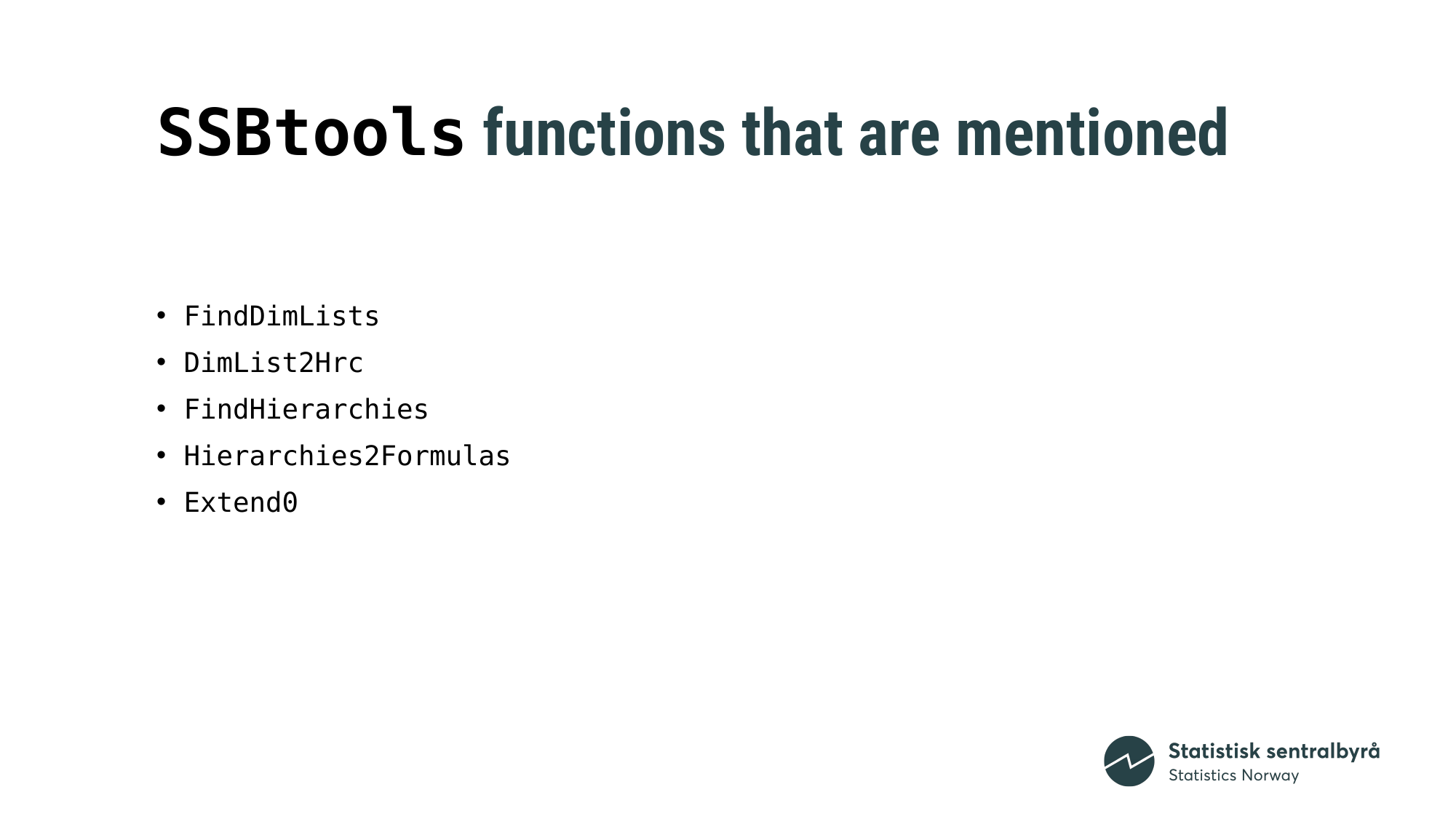

# SSBtools functions that are mentioned

FindDimLists
DimList2Hrc
FindHierarchies
Hierarchies2Formulas
Extend0